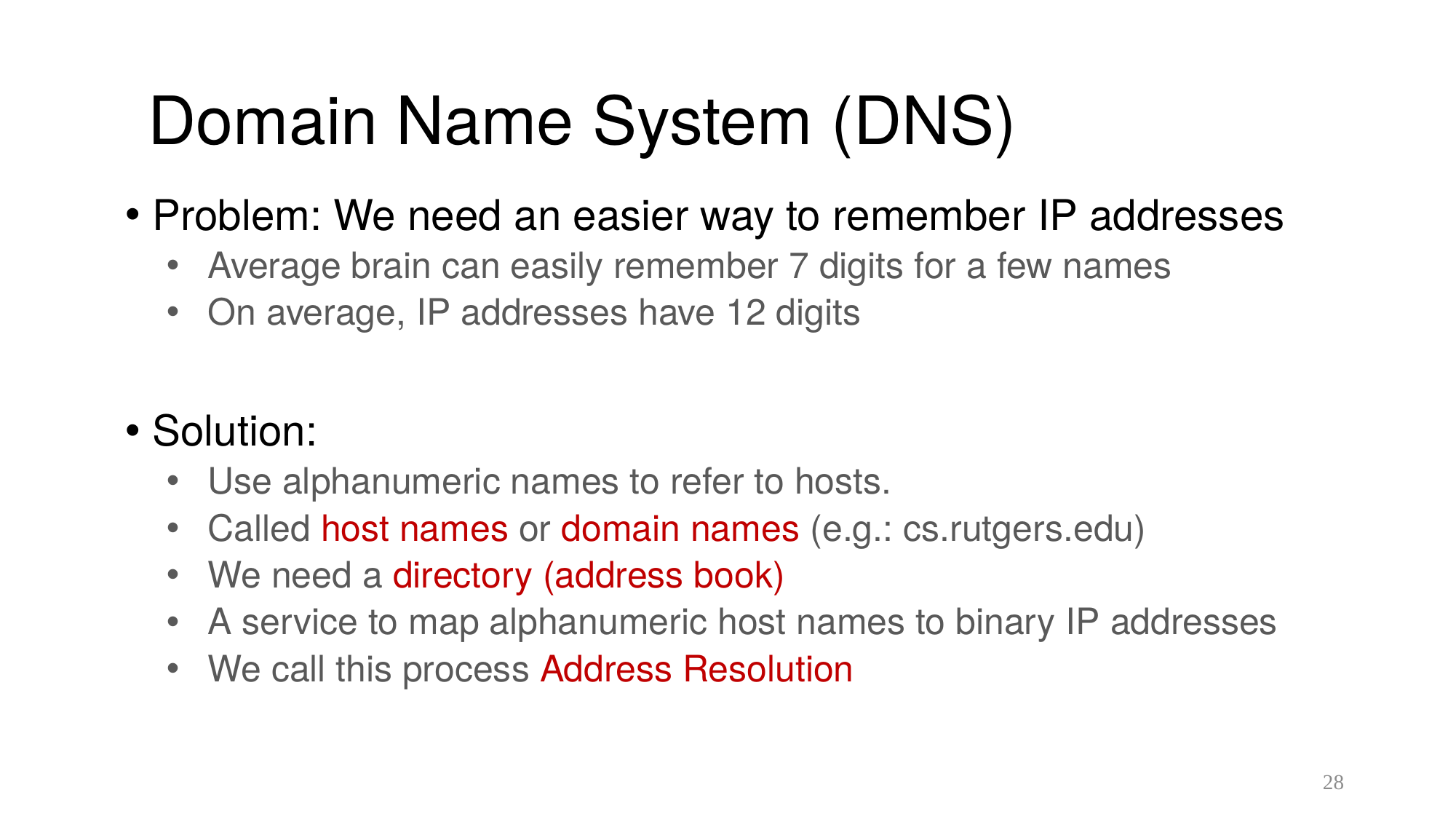

# Domain Name System (DNS)
Problem: We need an easier way to remember IP addresses
Average brain can easily remember 7 digits for a few names
On average, IP addresses have 12 digits

Solution:
Use alphanumeric names to refer to hosts.
Called host names or domain names (e.g.: cs.rutgers.edu)
We need a directory (address book)
A service to map alphanumeric host names to binary IP addresses
We call this process Address Resolution
28